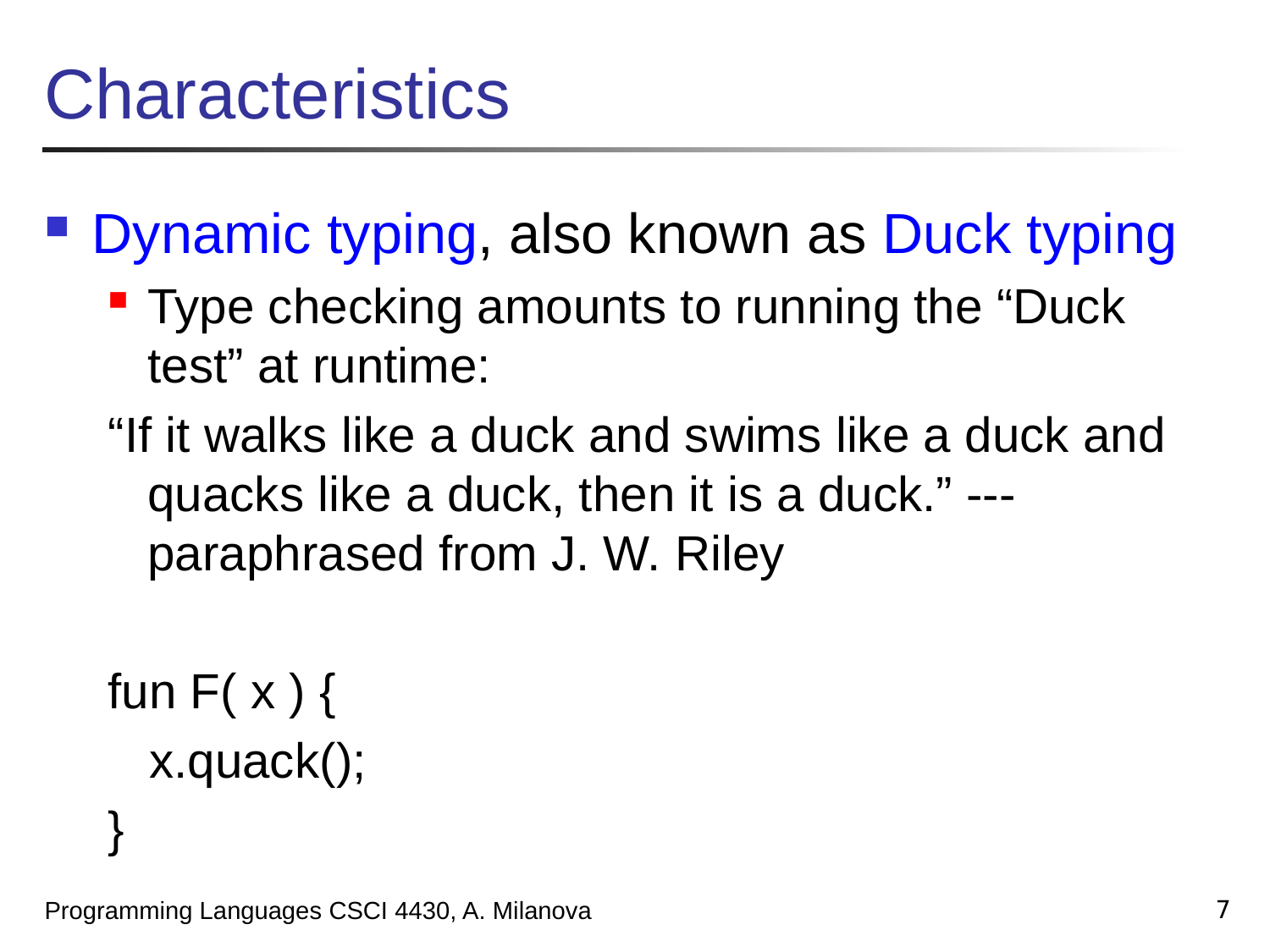

# Characteristics
Dynamic typing, also known as Duck typing
Type checking amounts to running the “Duck test” at runtime:
“If it walks like a duck and swims like a duck and quacks like a duck, then it is a duck.” --- paraphrased from J. W. Riley

fun F( x ) {
   x.quack();
}
7
Programming Languages CSCI 4430, A. Milanova